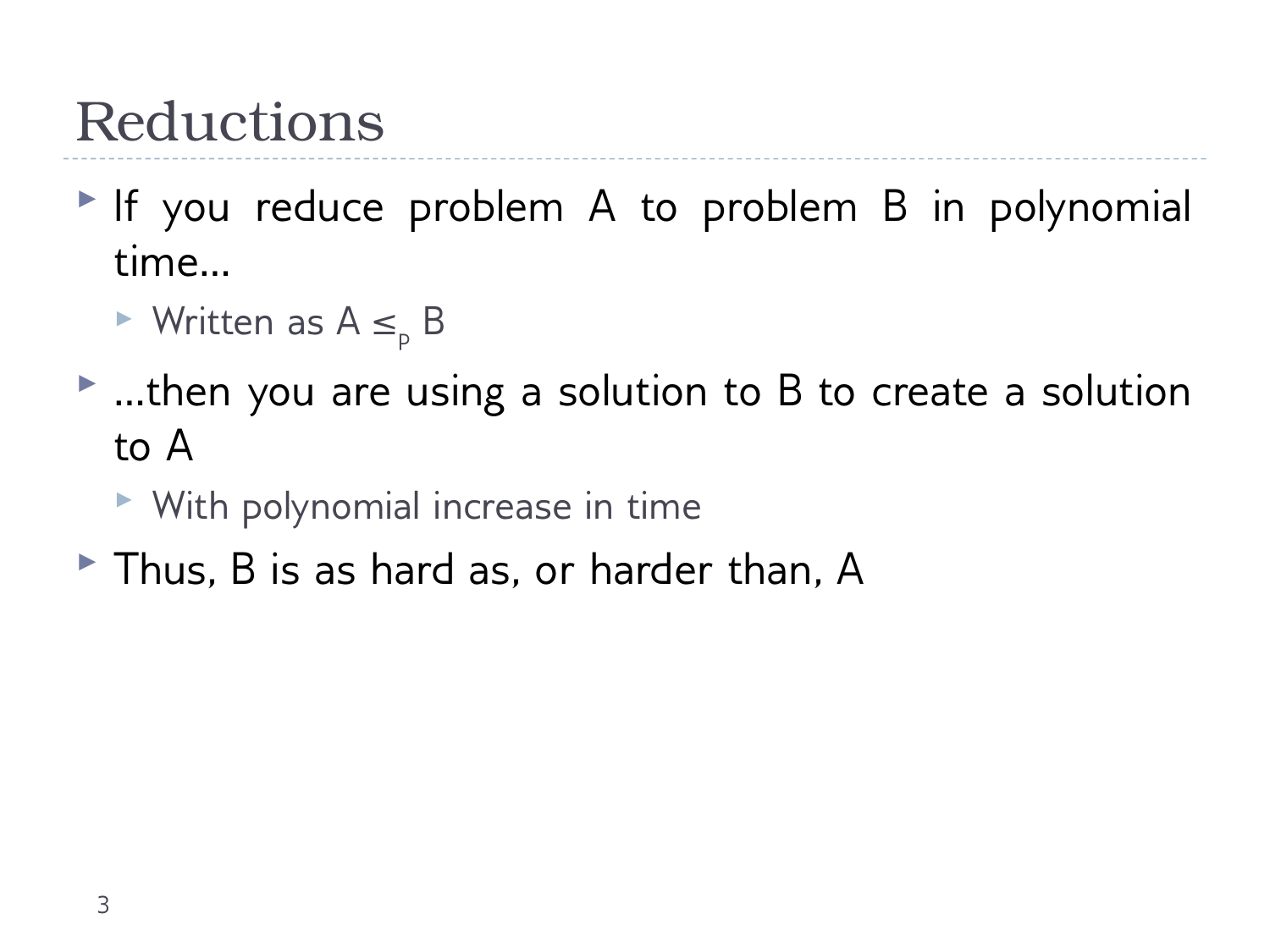

# Reductions
If you reduce problem A to problem B in polynomial time…
Written as A ≤p B
…then you are using a solution to B to create a solution to A
With polynomial increase in time
Thus, B is as hard as, or harder than, A
3